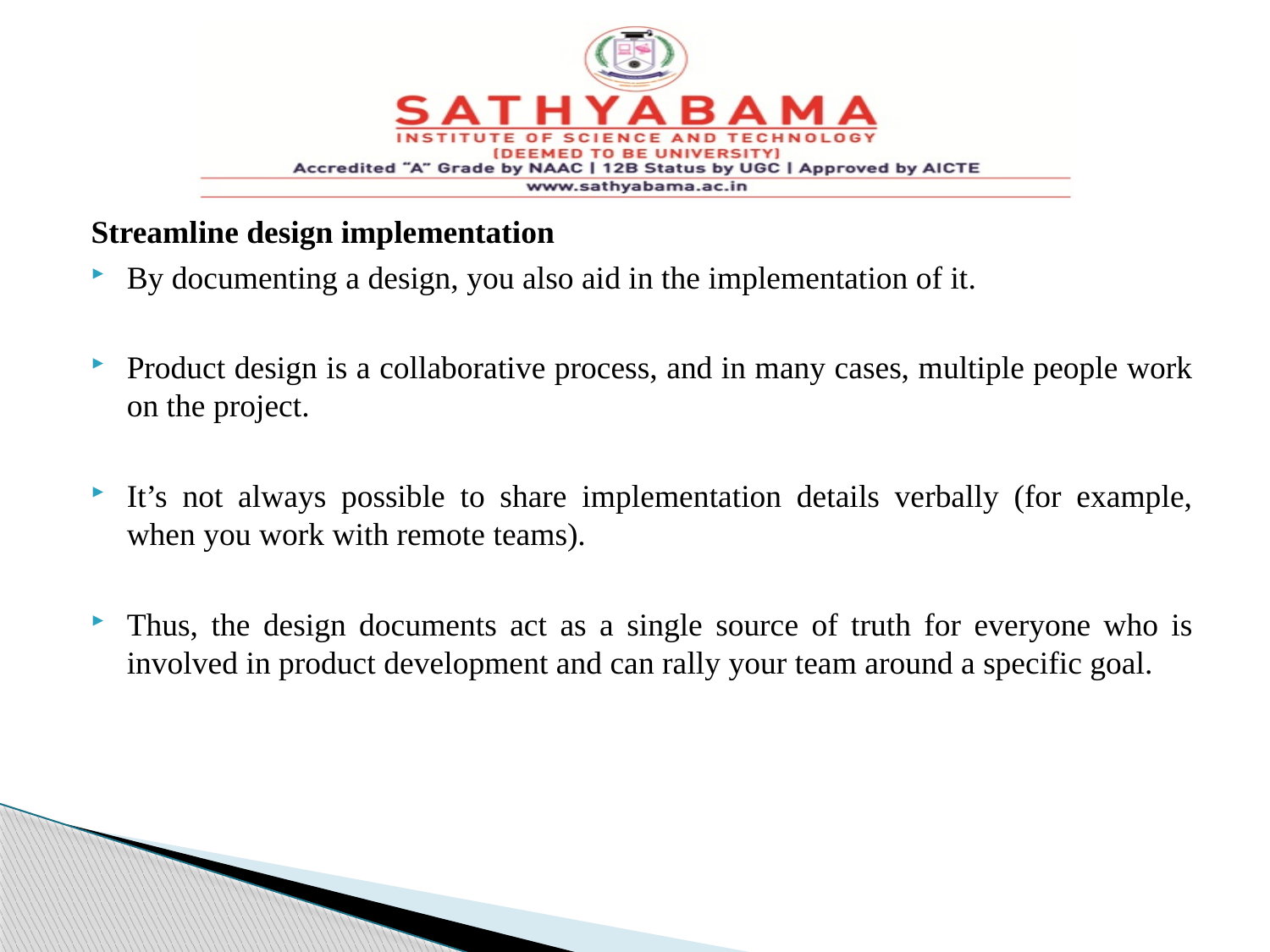

#
Streamline design implementation
By documenting a design, you also aid in the implementation of it.

Product design is a collaborative process, and in many cases, multiple people work on the project.

It’s not always possible to share implementation details verbally (for example, when you work with remote teams).

Thus, the design documents act as a single source of truth for everyone who is involved in product development and can rally your team around a specific goal.